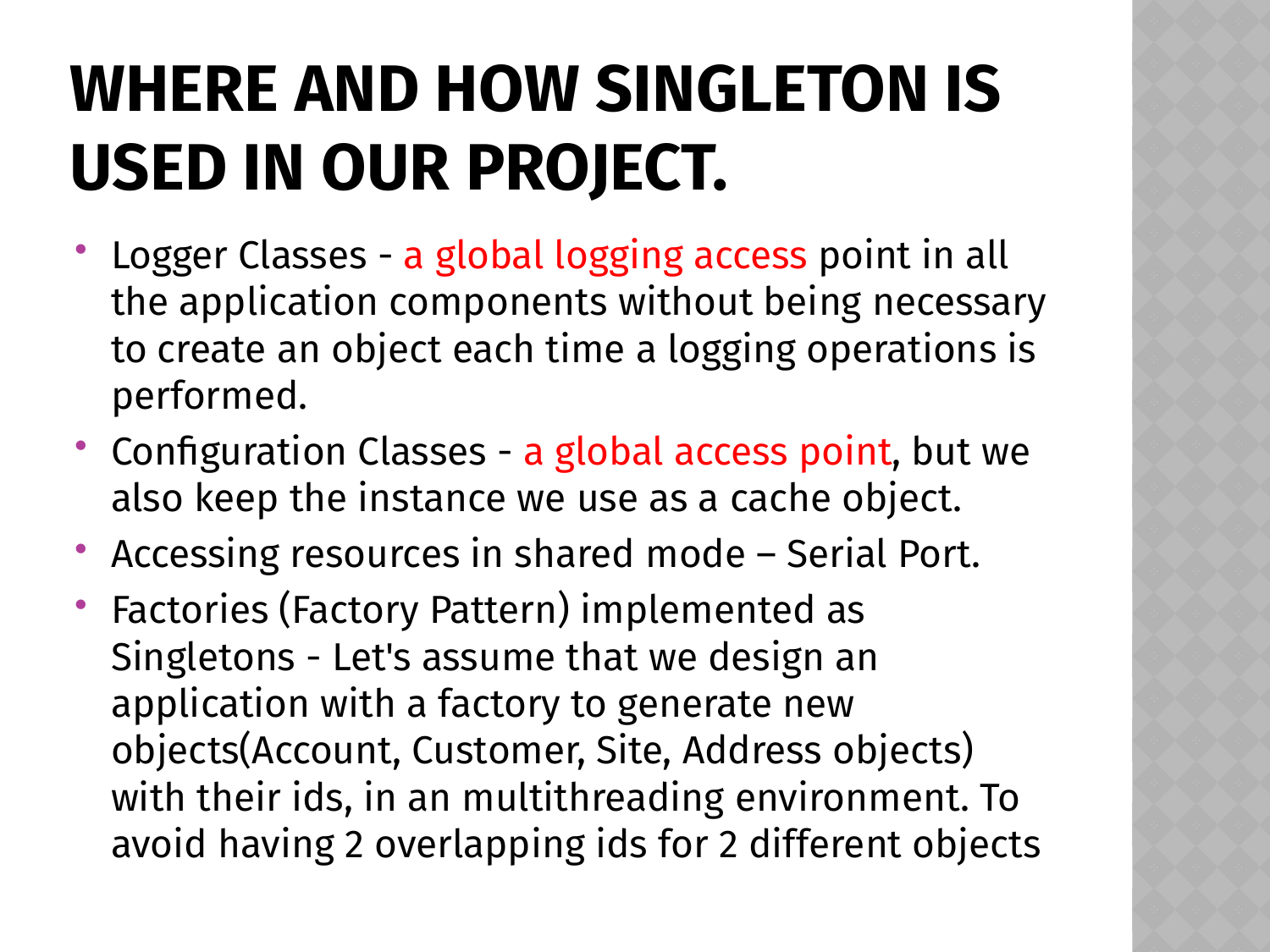

# Where and How Singleton is Used in Our Project.
Logger Classes - a global logging access point in all the application components without being necessary to create an object each time a logging operations is performed.
Configuration Classes - a global access point, but we also keep the instance we use as a cache object.
Accessing resources in shared mode – Serial Port.
Factories (Factory Pattern) implemented as Singletons - Let's assume that we design an application with a factory to generate new objects(Account, Customer, Site, Address objects) with their ids, in an multithreading environment. To avoid having 2 overlapping ids for 2 different objects